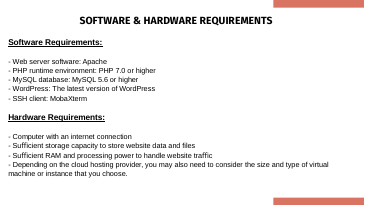

# SOFTWARE & HARDWARE REQUIREMENTS
Software Requirements:

- Web server software: Apache
- PHP runtime environment: PHP 7.0 or higher
- MySQL database: MySQL 5.6 or higher
- WordPress: The latest version of WordPress
- SSH client: MobaXterm

Hardware Requirements:

- Computer with an internet connection
- Suﬃcient storage capacity to store website data and ﬁles
- Suﬃcient RAM and processing power to handle website traﬃc
- Depending on the cloud hosting provider, you may also need to consider the size and type of virtual machine or instance that you choose.